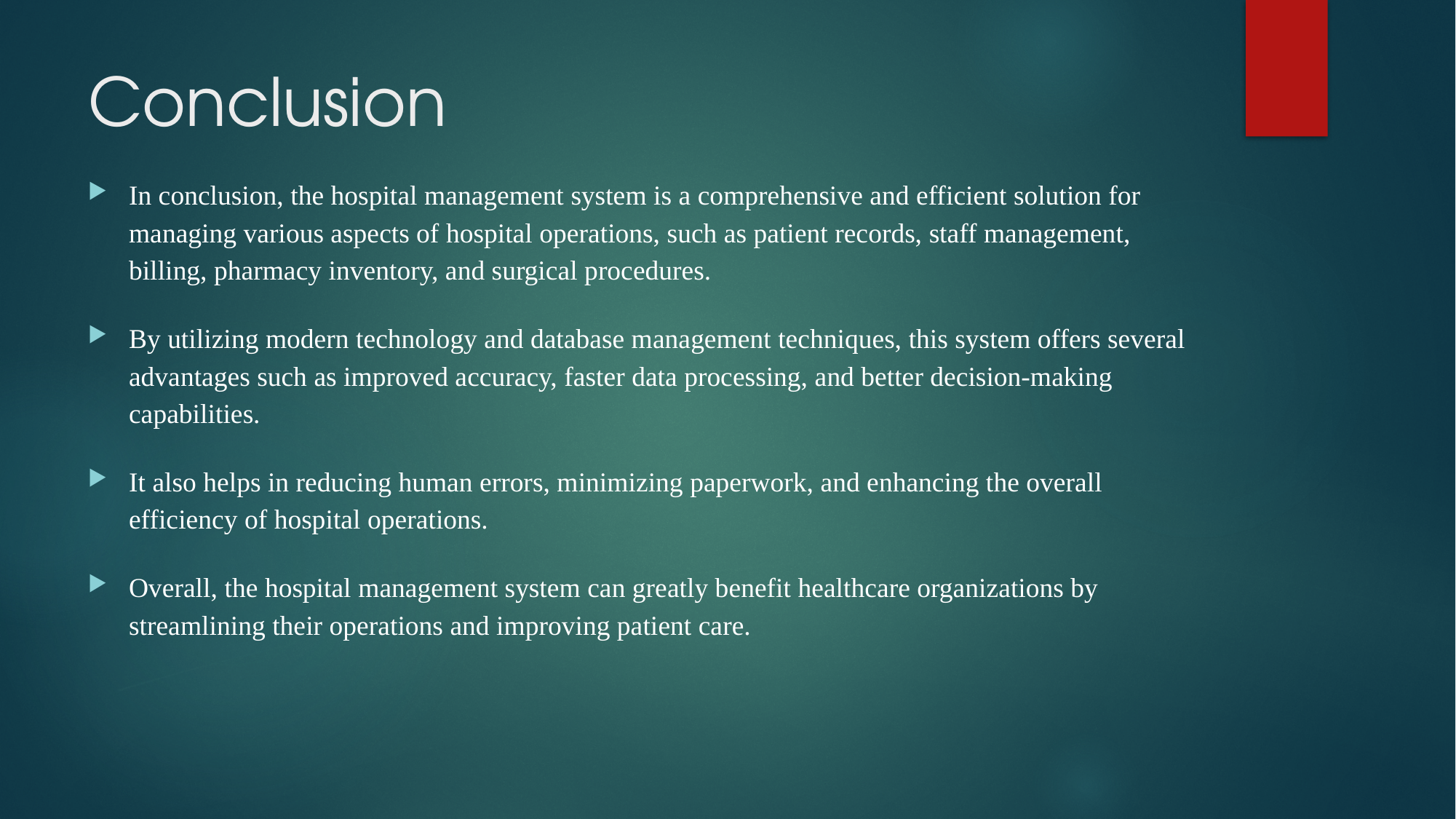

# Conclusion
In conclusion, the hospital management system is a comprehensive and efficient solution for managing various aspects of hospital operations, such as patient records, staff management, billing, pharmacy inventory, and surgical procedures.
By utilizing modern technology and database management techniques, this system offers several advantages such as improved accuracy, faster data processing, and better decision-making capabilities.
It also helps in reducing human errors, minimizing paperwork, and enhancing the overall efficiency of hospital operations.
Overall, the hospital management system can greatly benefit healthcare organizations by streamlining their operations and improving patient care.